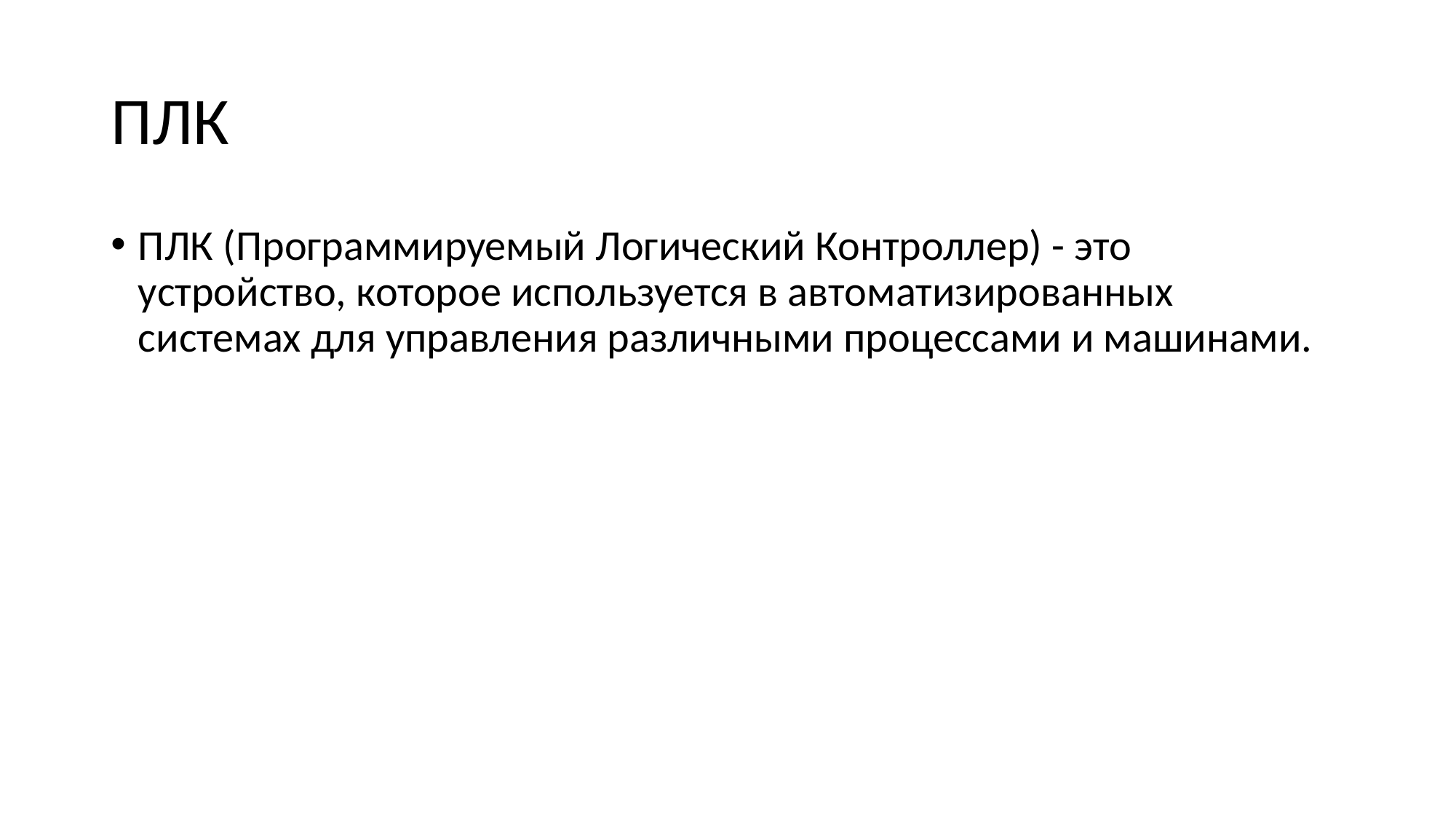

# ПЛК
ПЛК (Программируемый Логический Контроллер) - это устройство, которое используется в автоматизированных системах для управления различными процессами и машинами.